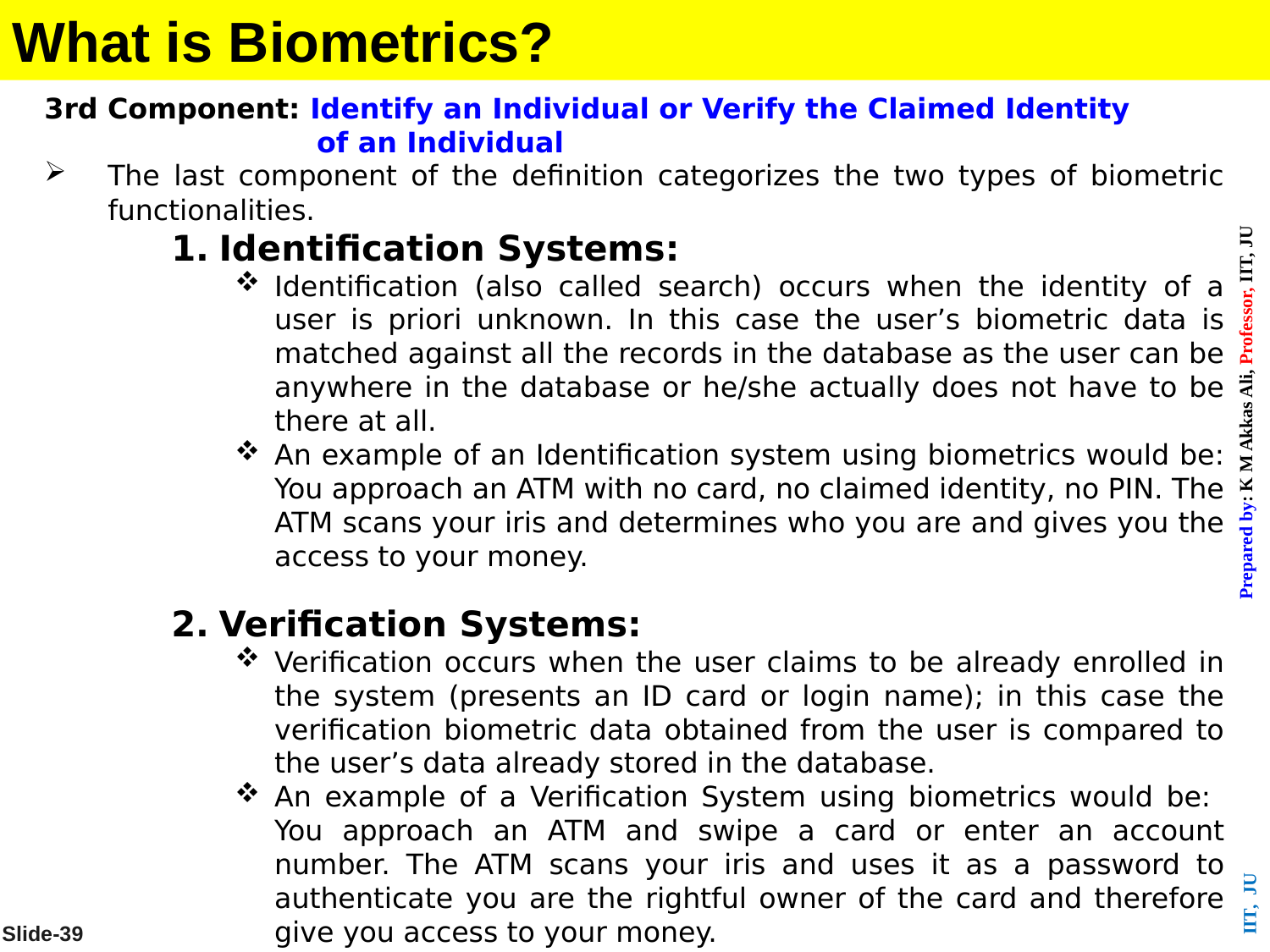

What is Biometrics?
3rd Component: Identify an Individual or Verify the Claimed Identity
                            of an Individual
The last component of the definition categorizes the two types of biometric functionalities.
Identification Systems:
Identification (also called search) occurs when the identity of a user is priori unknown. In this case the user’s biometric data is matched against all the records in the database as the user can be anywhere in the database or he/she actually does not have to be there at all.
An example of an Identification system using biometrics would be: You approach an ATM with no card, no claimed identity, no PIN. The ATM scans your iris and determines who you are and gives you the access to your money.

Verification Systems:
Verification occurs when the user claims to be already enrolled in the system (presents an ID card or login name); in this case the verification biometric data obtained from the user is compared to the user’s data already stored in the database.
An example of a Verification System using biometrics would be:  You approach an ATM and swipe a card or enter an account number. The ATM scans your iris and uses it as a password to authenticate you are the rightful owner of the card and therefore give you access to your money.
Slide-39